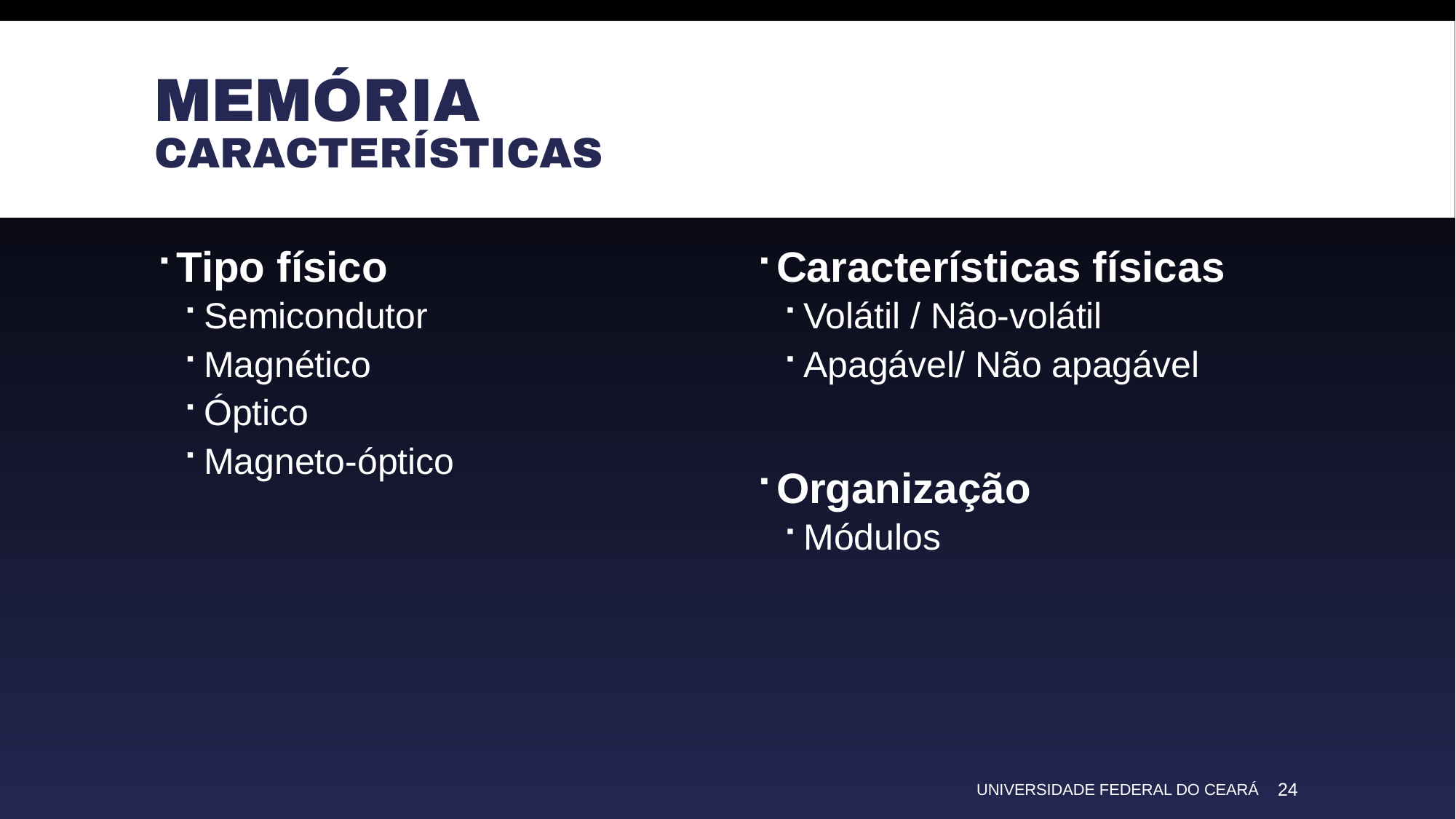

# Memória Características
Tipo físico
Semicondutor
Magnético
Óptico
Magneto-óptico

Características físicas
Volátil / Não-volátil
Apagável/ Não apagável

Organização
Módulos
UNIVERSIDADE FEDERAL DO CEARÁ
24